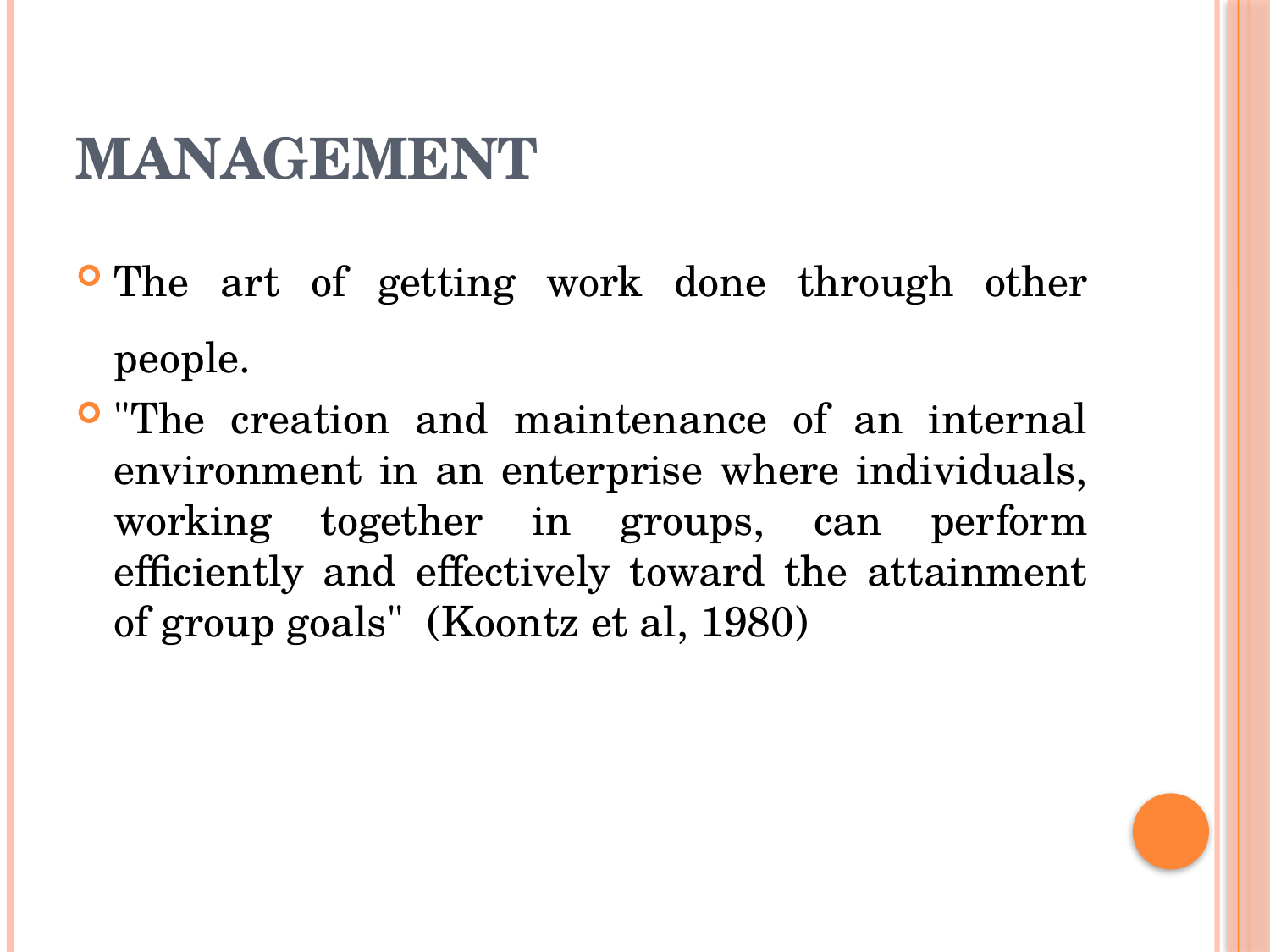

# Management
The art of getting work done through other people.
"The creation and maintenance of an internal environment in an enterprise where individuals, working together in groups, can perform efficiently and effectively toward the attainment of group goals"  (Koontz et al, 1980)